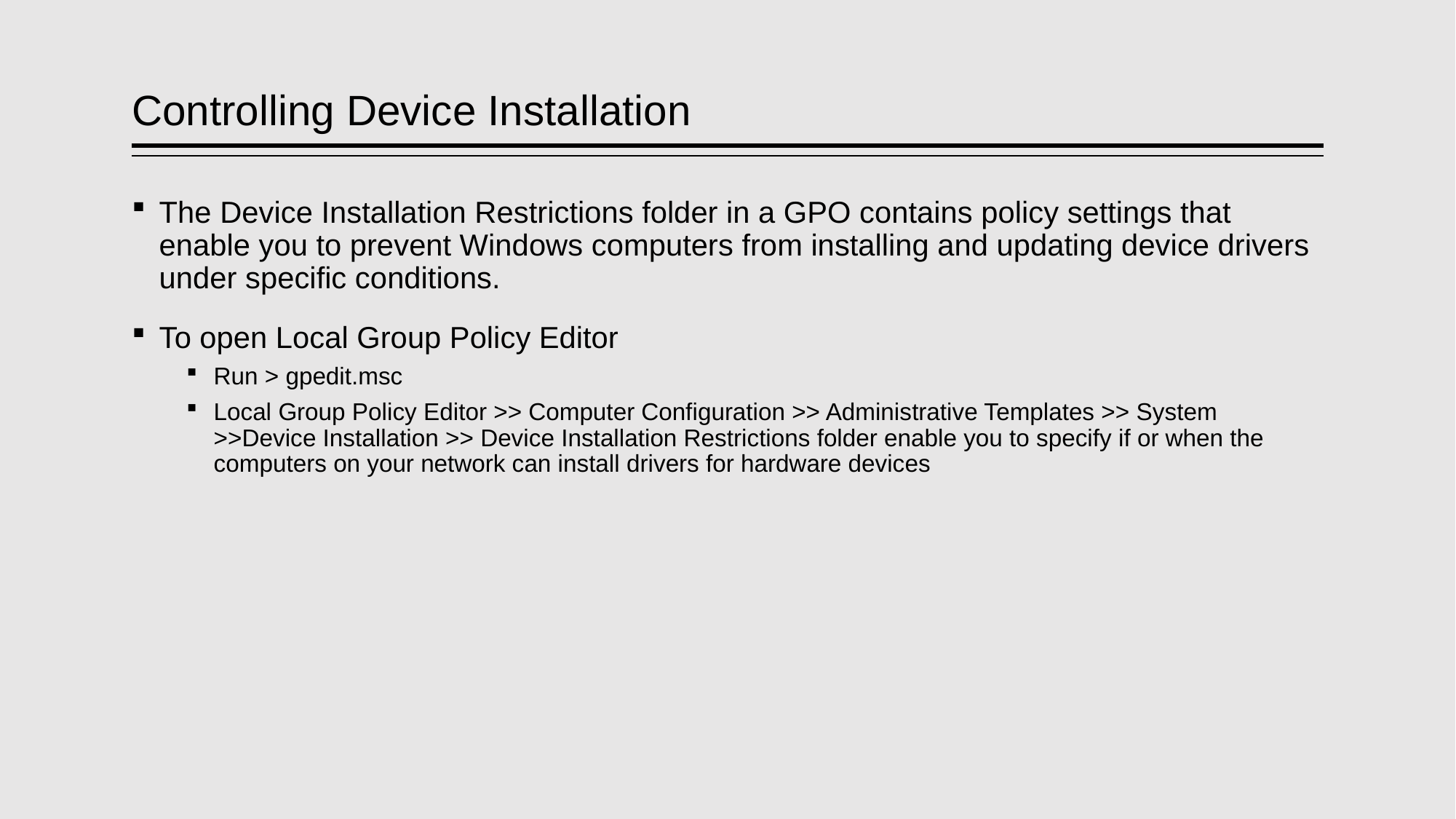

# Controlling Device Installation
The Device Installation Restrictions folder in a GPO contains policy settings that enable you to prevent Windows computers from installing and updating device drivers under specific conditions.
To open Local Group Policy Editor
Run > gpedit.msc
Local Group Policy Editor >> Computer Configuration >> Administrative Templates >> System >>Device Installation >> Device Installation Restrictions folder enable you to specify if or when the computers on your network can install drivers for hardware devices